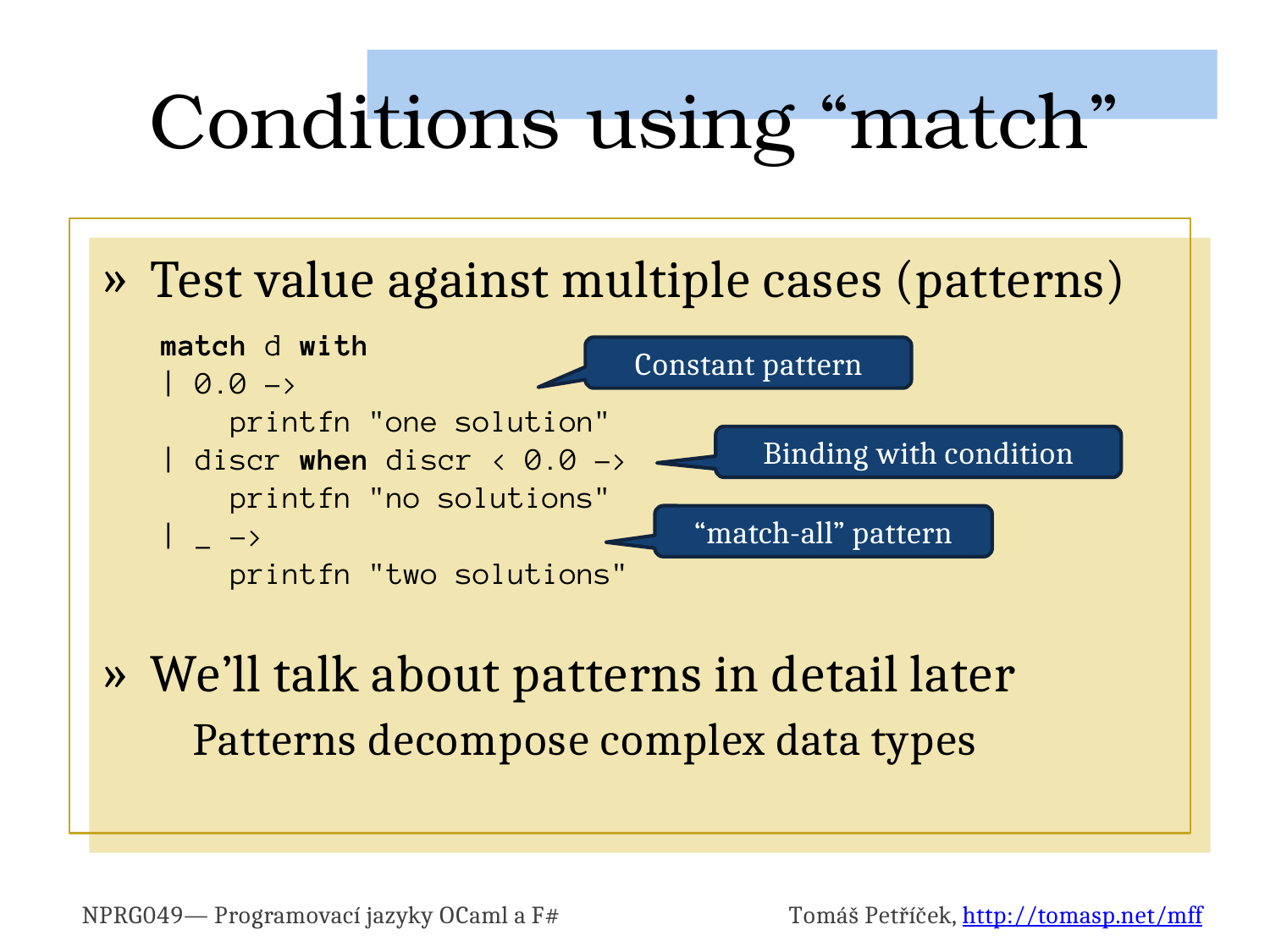

# Conditions using “match”
Test value against multiple cases (patterns)

We’ll talk about patterns in detail later
Patterns decompose complex data types
match d with
| 0.0 ->
    printfn "one solution"
| discr when discr < 0.0 ->
    printfn "no solutions"
| _ ->
    printfn "two solutions"
Constant pattern
Binding with condition
“match-all” pattern